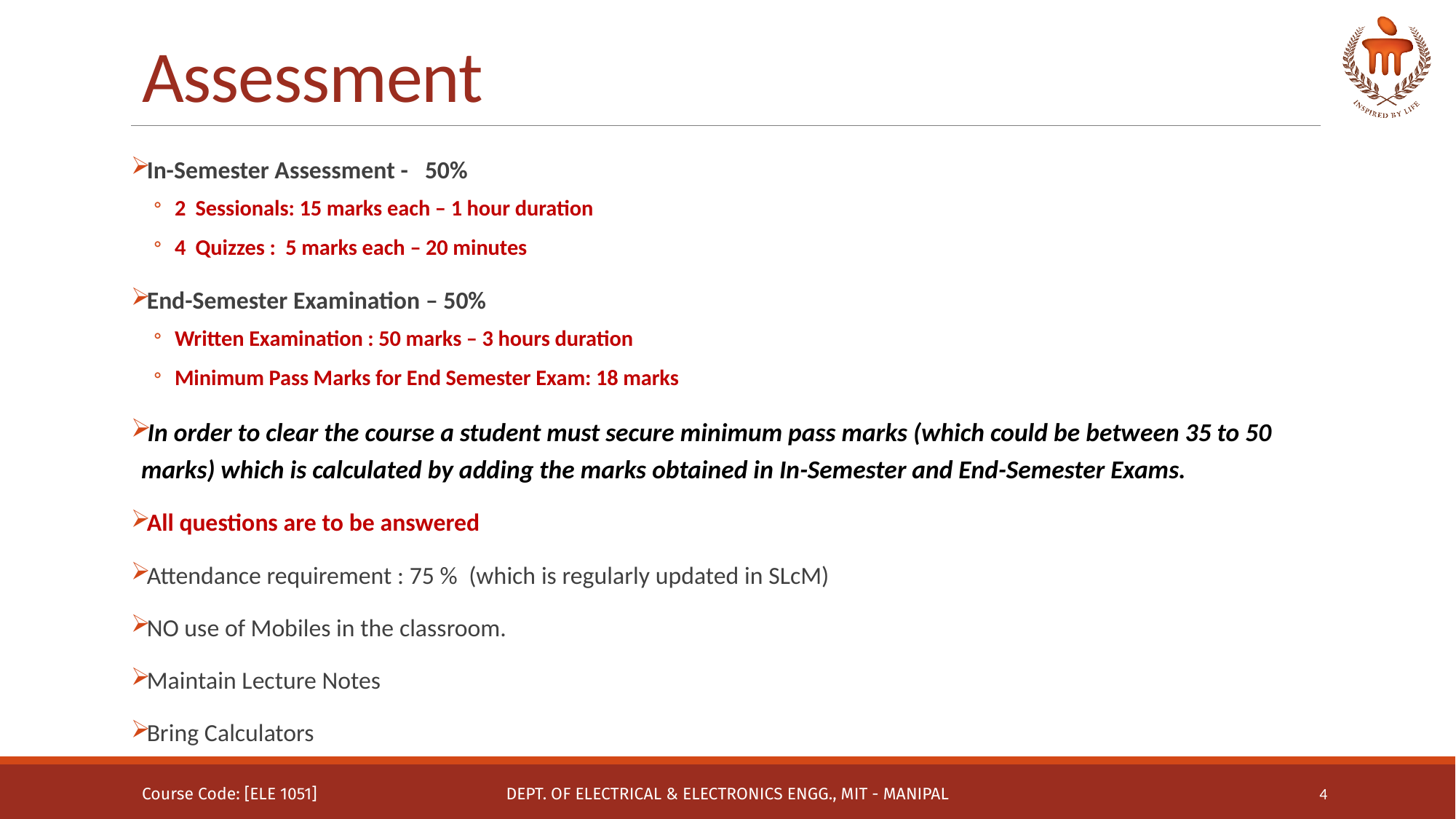

# Assessment
In-Semester Assessment -   50%
2  Sessionals: 15 marks each – 1 hour duration
4  Quizzes :  5 marks each – 20 minutes
End-Semester Examination – 50%
Written Examination : 50 marks – 3 hours duration
Minimum Pass Marks for End Semester Exam: 18 marks
In order to clear the course a student must secure minimum pass marks (which could be between 35 to 50 marks) which is calculated by adding the marks obtained in In-Semester and End-Semester Exams.
All questions are to be answered
Attendance requirement : 75 %  (which is regularly updated in SLcM)
NO use of Mobiles in the classroom.
Maintain Lecture Notes
Bring Calculators
Course Code: [ELE 1051]
Dept. of Electrical & Electronics Engg., MIT - Manipal
4